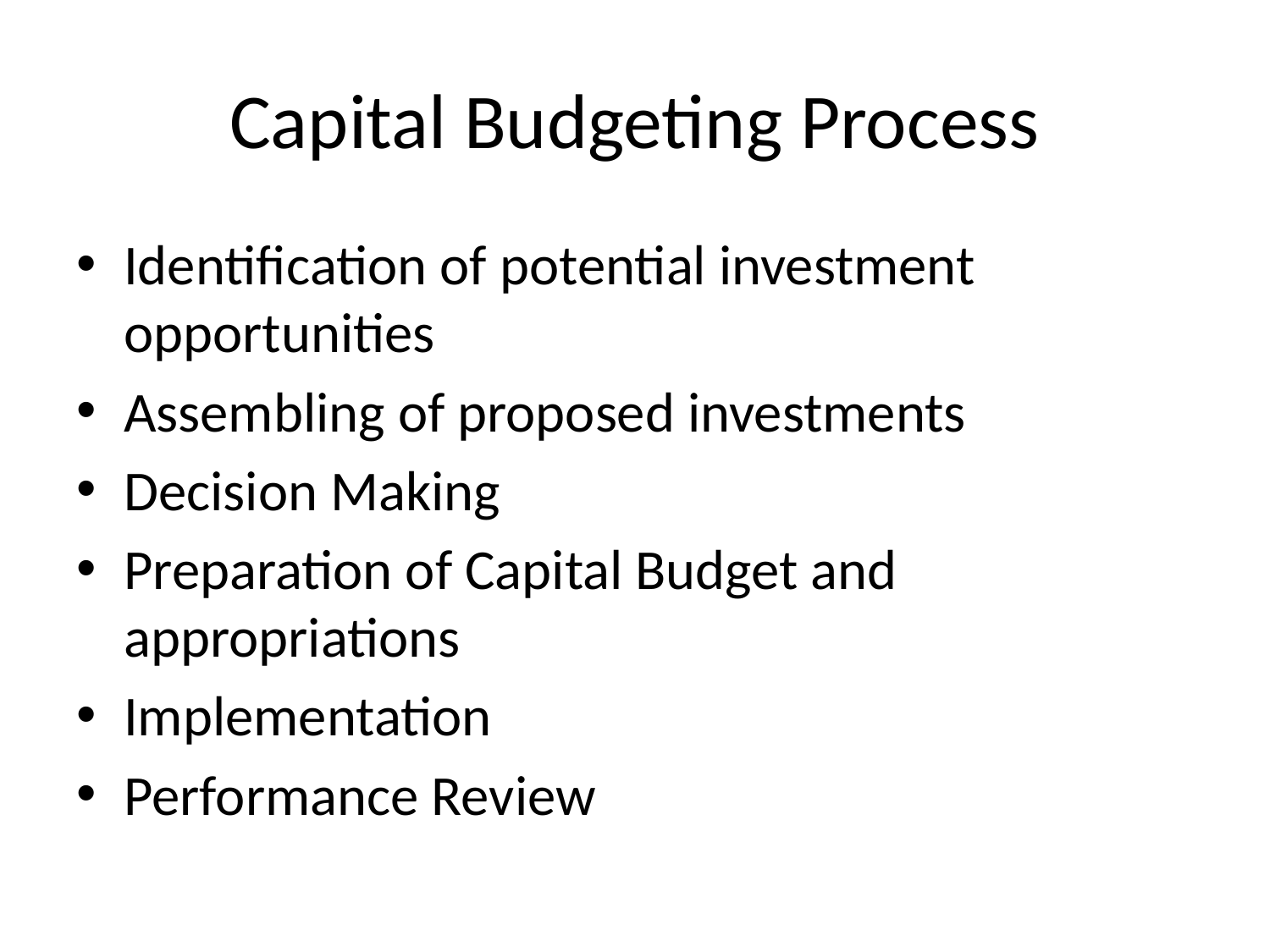

# Capital Budgeting Process
Identification of potential investment opportunities
Assembling of proposed investments
Decision Making
Preparation of Capital Budget and appropriations
Implementation
Performance Review